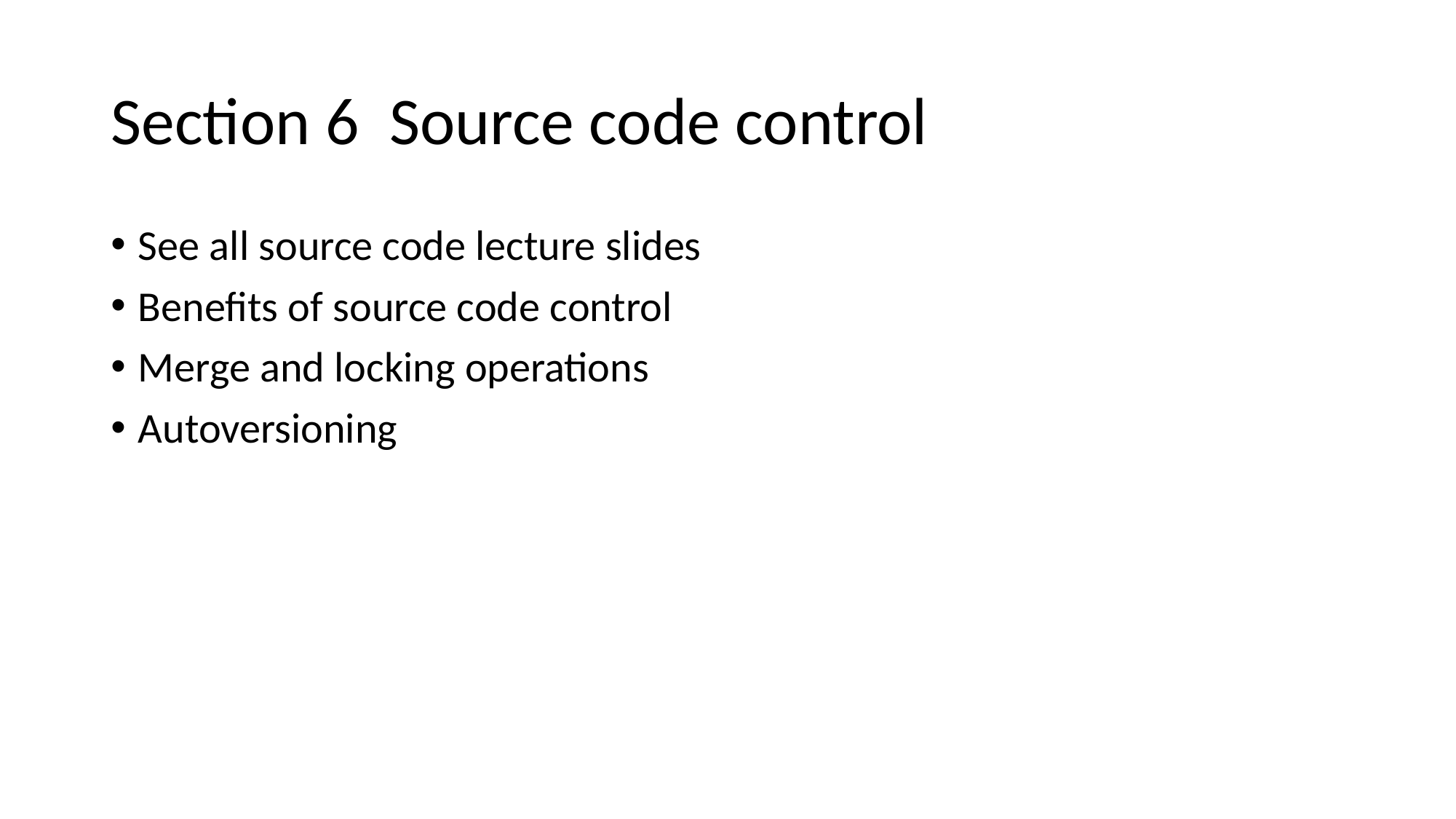

# Section 6  Source code control
See all source code lecture slides
Benefits of source code control
Merge and locking operations
Autoversioning